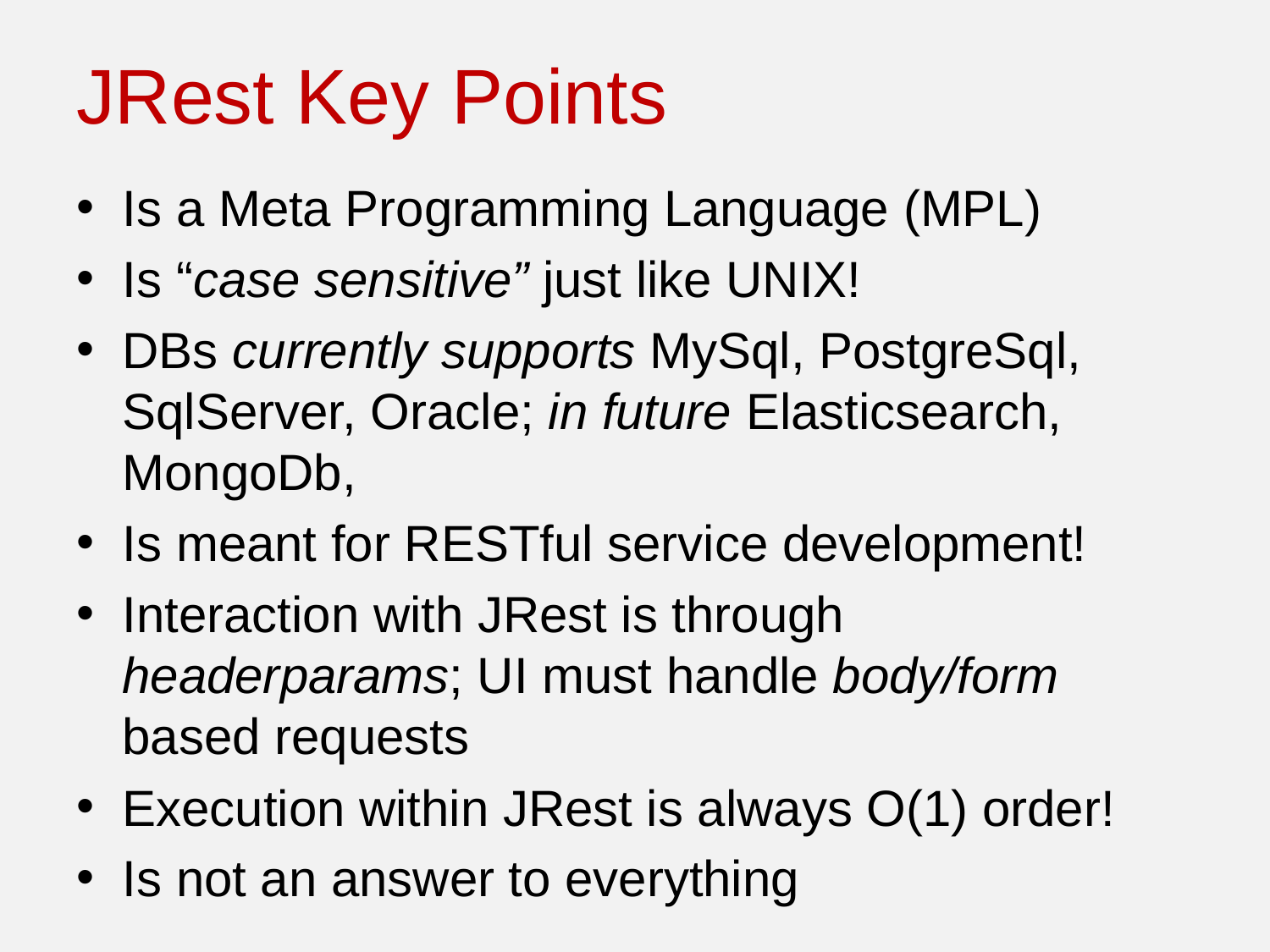

# JRest Key Points
Is a Meta Programming Language (MPL)
Is “case sensitive” just like UNIX!
DBs currently supports MySql, PostgreSql, SqlServer, Oracle; in future Elasticsearch, MongoDb,
Is meant for RESTful service development!
Interaction with JRest is through headerparams; UI must handle body/form based requests
Execution within JRest is always O(1) order!
Is not an answer to everything